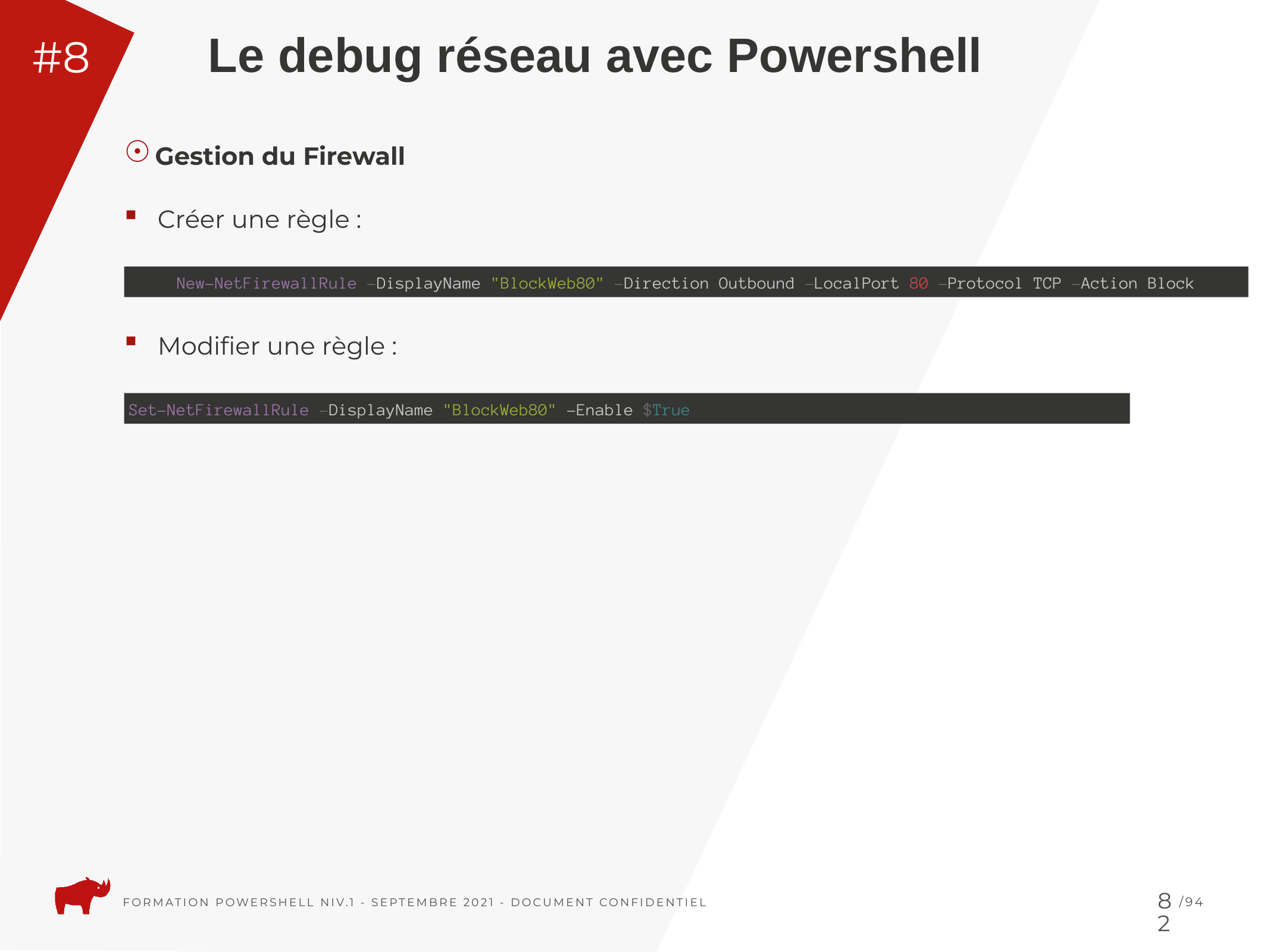

Le debug réseau avec Powershell
#8
Gestion du Firewall
Créer une règle :

Modifier une règle :

New-NetFirewallRule -DisplayName "BlockWeb80" -Direction Outbound -LocalPort 80 -Protocol TCP -Action Block
Set-NetFirewallRule -DisplayName "BlockWeb80" –Enable $True
82